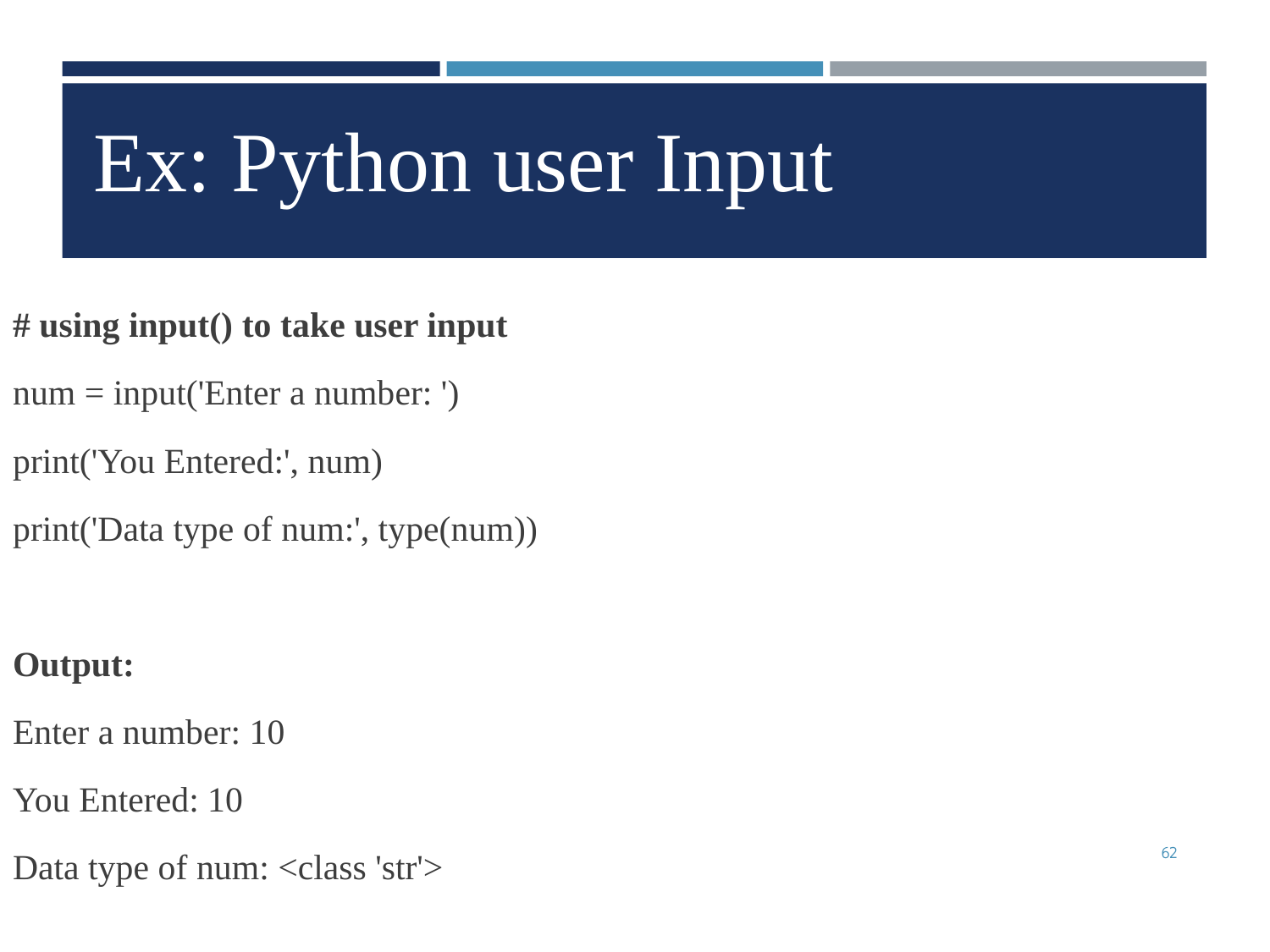

Ex: Python user Input
# using input() to take user input
num = input('Enter a number: ')
print('You Entered:', num)
print('Data type of num:', type(num))

Output:
Enter a number: 10
You Entered: 10
Data type of num: <class 'str'>
62